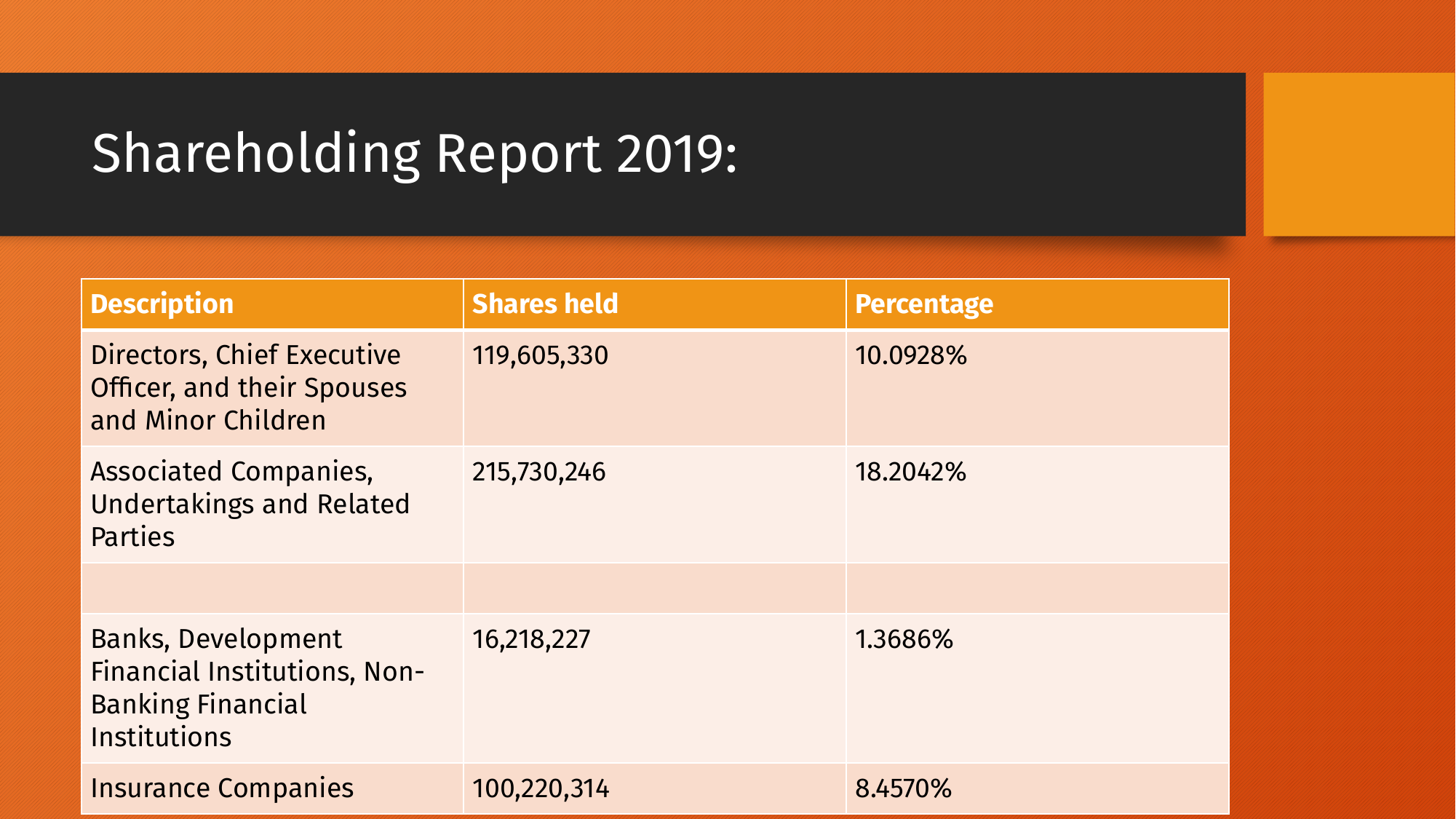

# Shareholding Report 2019:
| Description | Shares held | Percentage |
| --- | --- | --- |
| Directors, Chief Executive Officer, and their Spouses and Minor Children | 119,605,330 | 10.0928% |
| Associated Companies, Undertakings and Related Parties | 215,730,246 | 18.2042% |
|  |  |  |
| Banks, Development Financial Institutions, Non-Banking Financial Institutions | 16,218,227 | 1.3686% |
| Insurance Companies | 100,220,314 | 8.4570% |